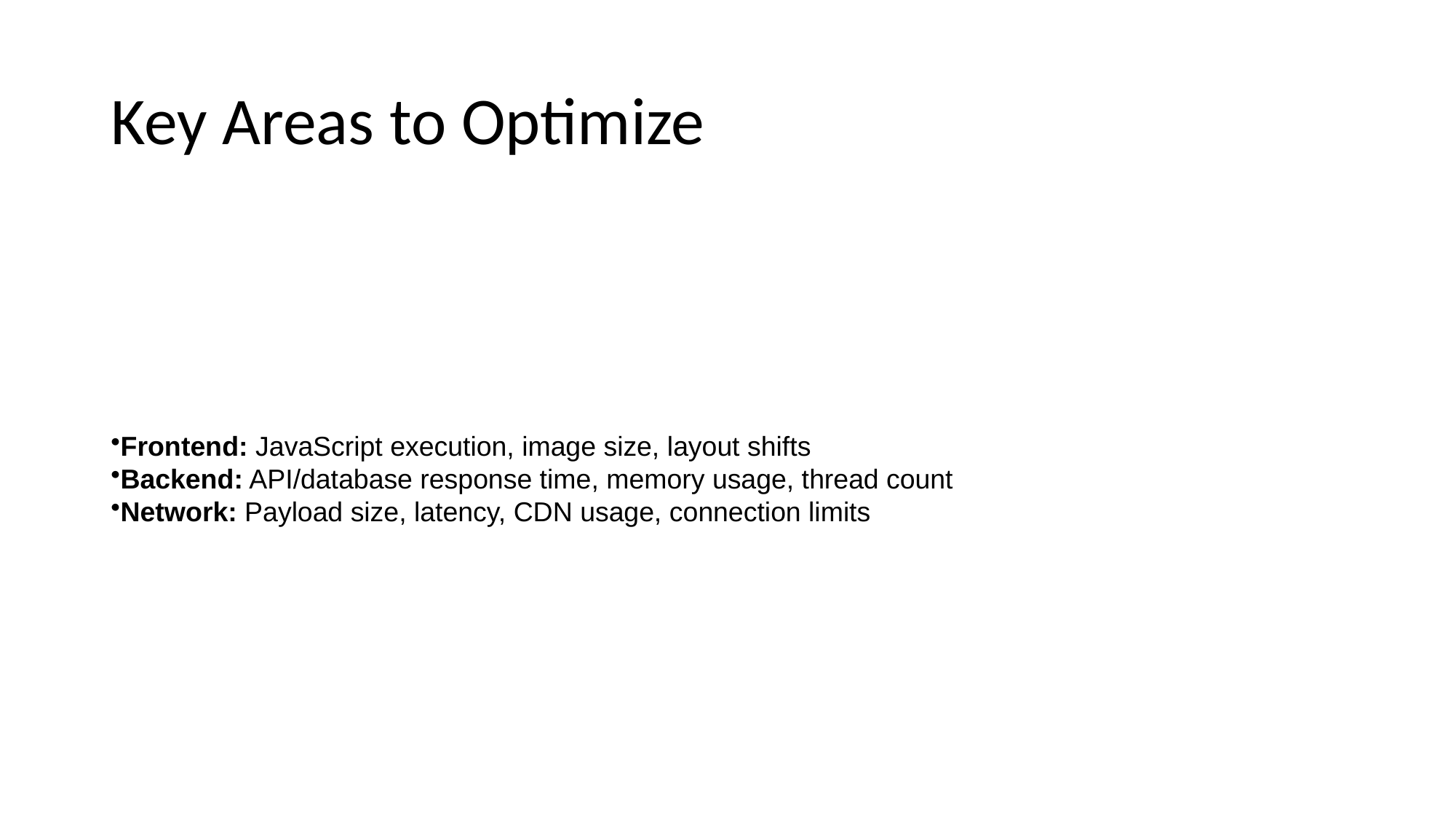

# Key Areas to Optimize
Frontend: JavaScript execution, image size, layout shifts
Backend: API/database response time, memory usage, thread count
Network: Payload size, latency, CDN usage, connection limits